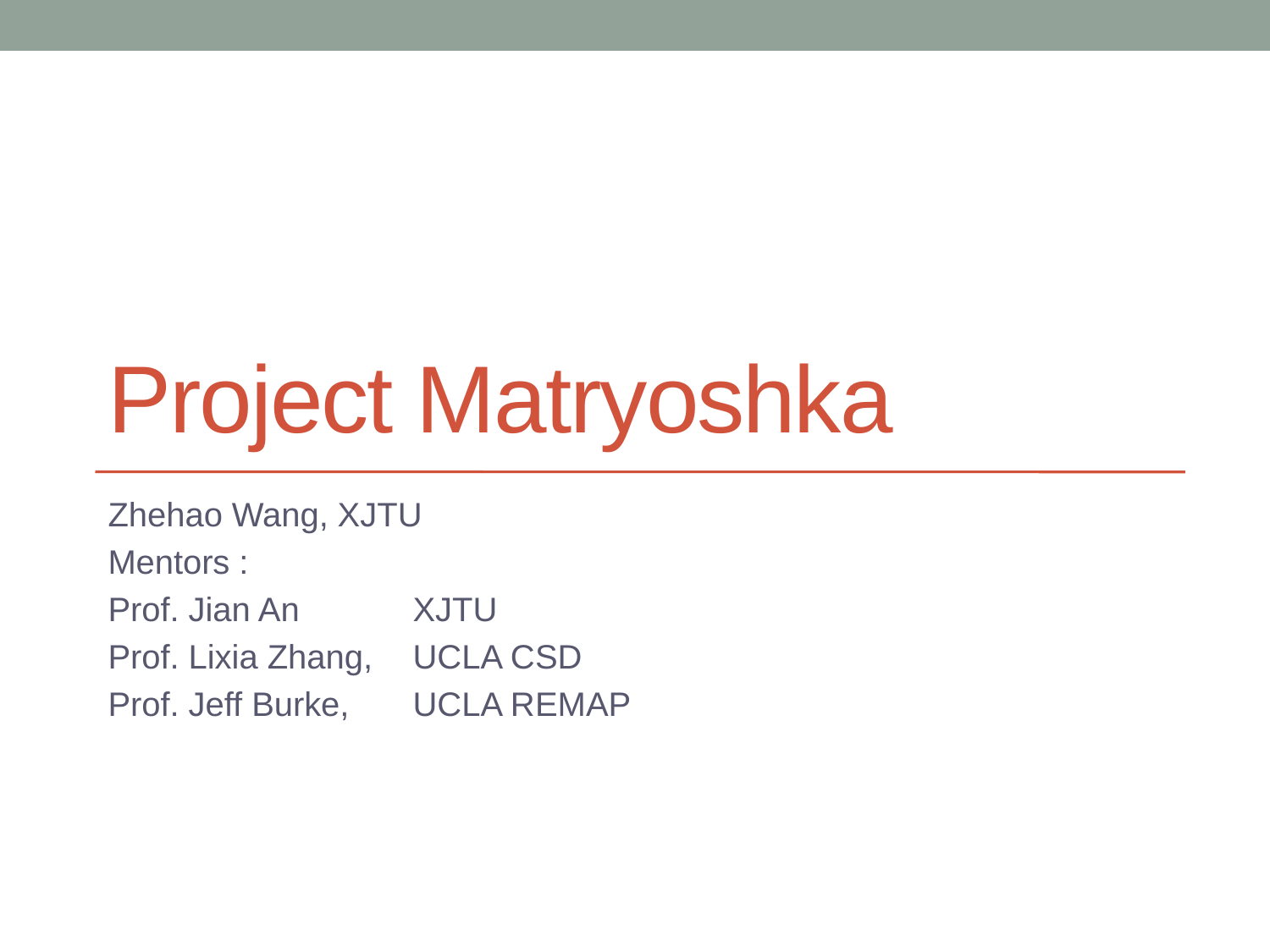

# Project Matryoshka
Zhehao Wang, XJTU
Mentors :
Prof. Jian An		XJTU
Prof. Lixia Zhang, 	UCLA CSD
Prof. Jeff Burke, 	UCLA REMAP